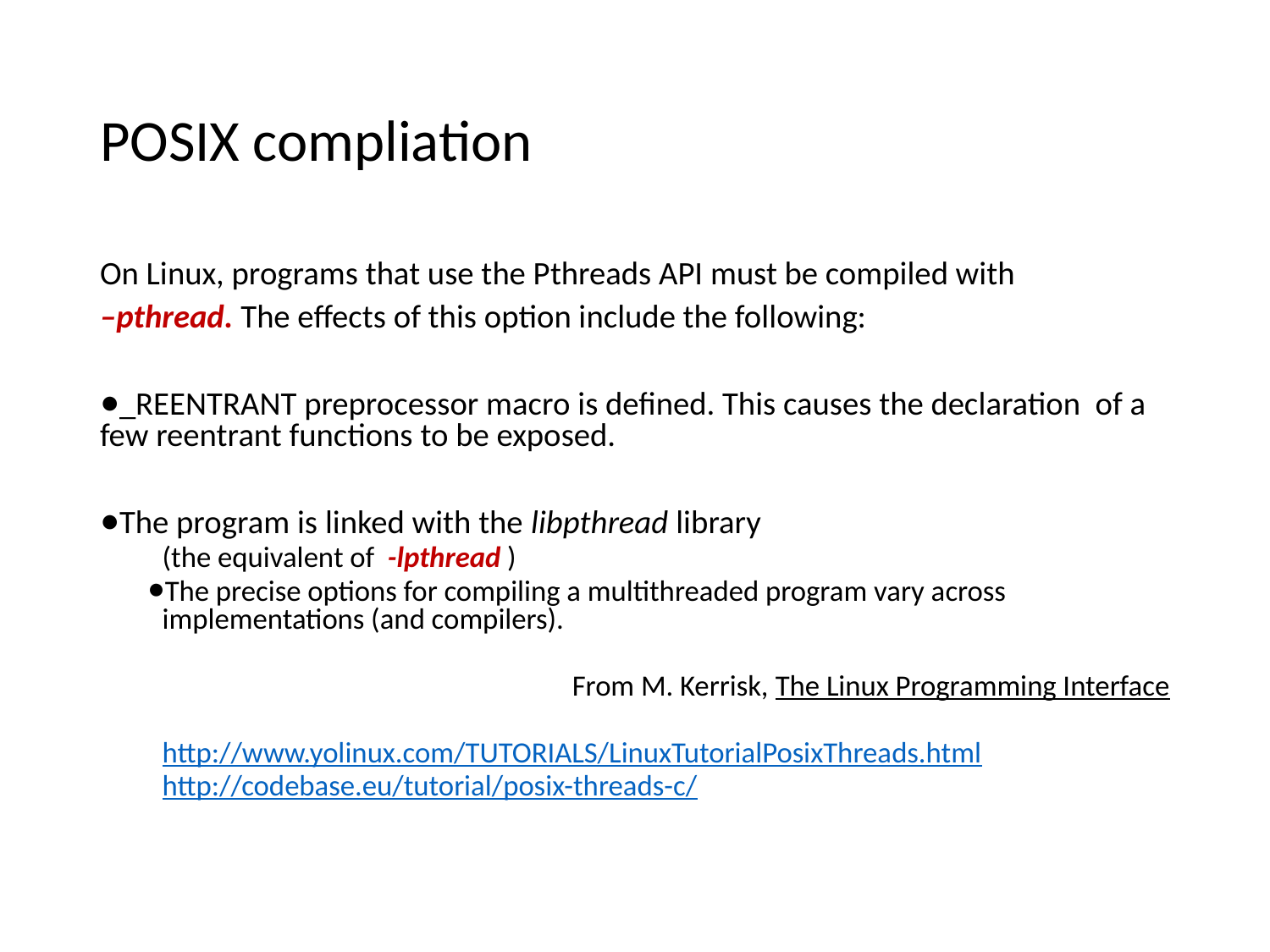

# POSIX compliation
On Linux, programs that use the Pthreads API must be compiled with
–pthread. The effects of this option include the following:

_REENTRANT preprocessor macro is defined. This causes the declaration  of a few reentrant functions to be exposed.

The program is linked with the libpthread library
(the equivalent of  -lpthread )
The precise options for compiling a multithreaded program vary across implementations (and compilers).

From M. Kerrisk, The Linux Programming Interface

http://www.yolinux.com/TUTORIALS/LinuxTutorialPosixThreads.html
http://codebase.eu/tutorial/posix-threads-c/